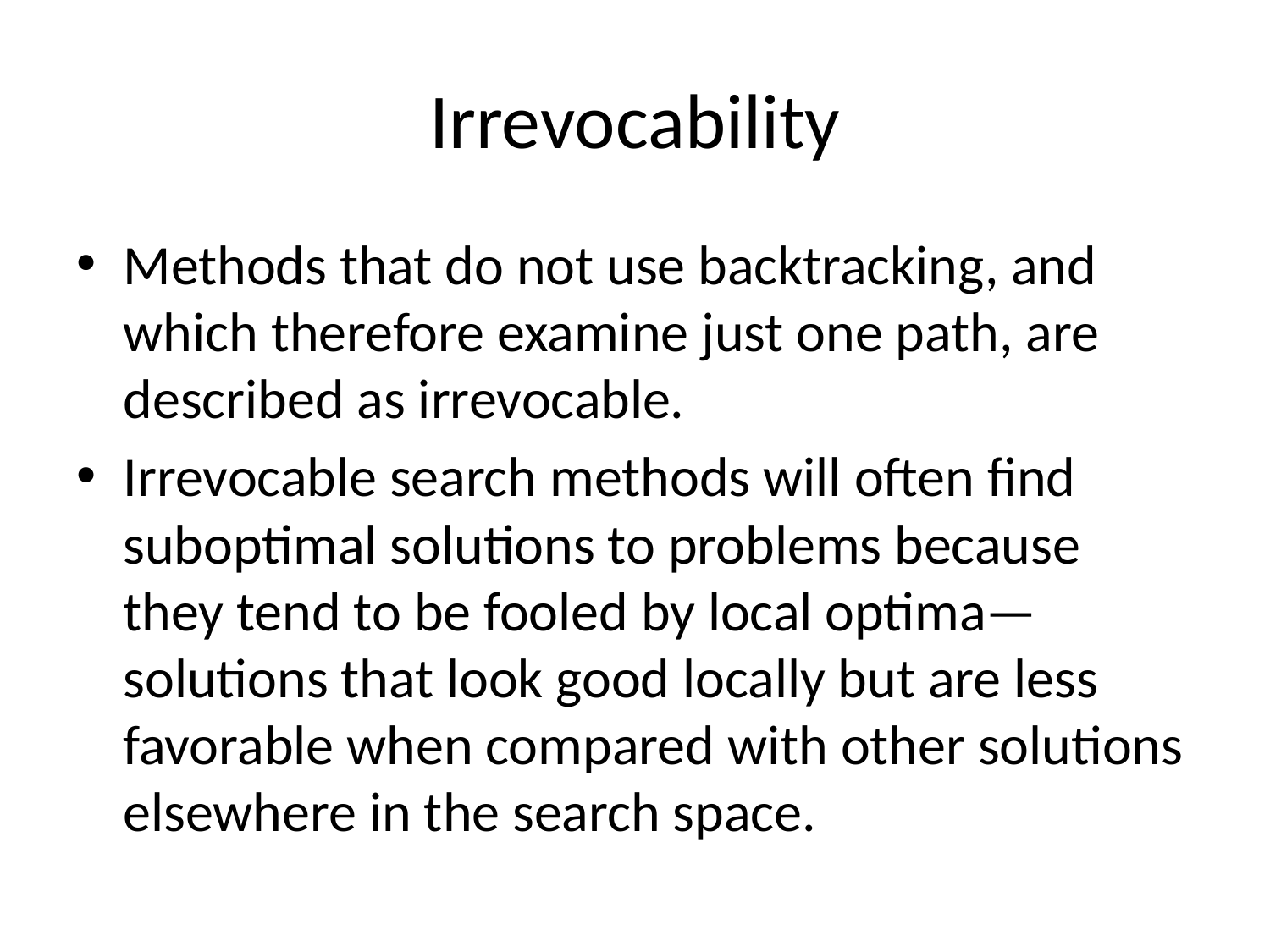

# Irrevocability
Methods that do not use backtracking, and which therefore examine just one path, are described as irrevocable.
Irrevocable search methods will often find suboptimal solutions to problems because they tend to be fooled by local optima—solutions that look good locally but are less favorable when compared with other solutions elsewhere in the search space.